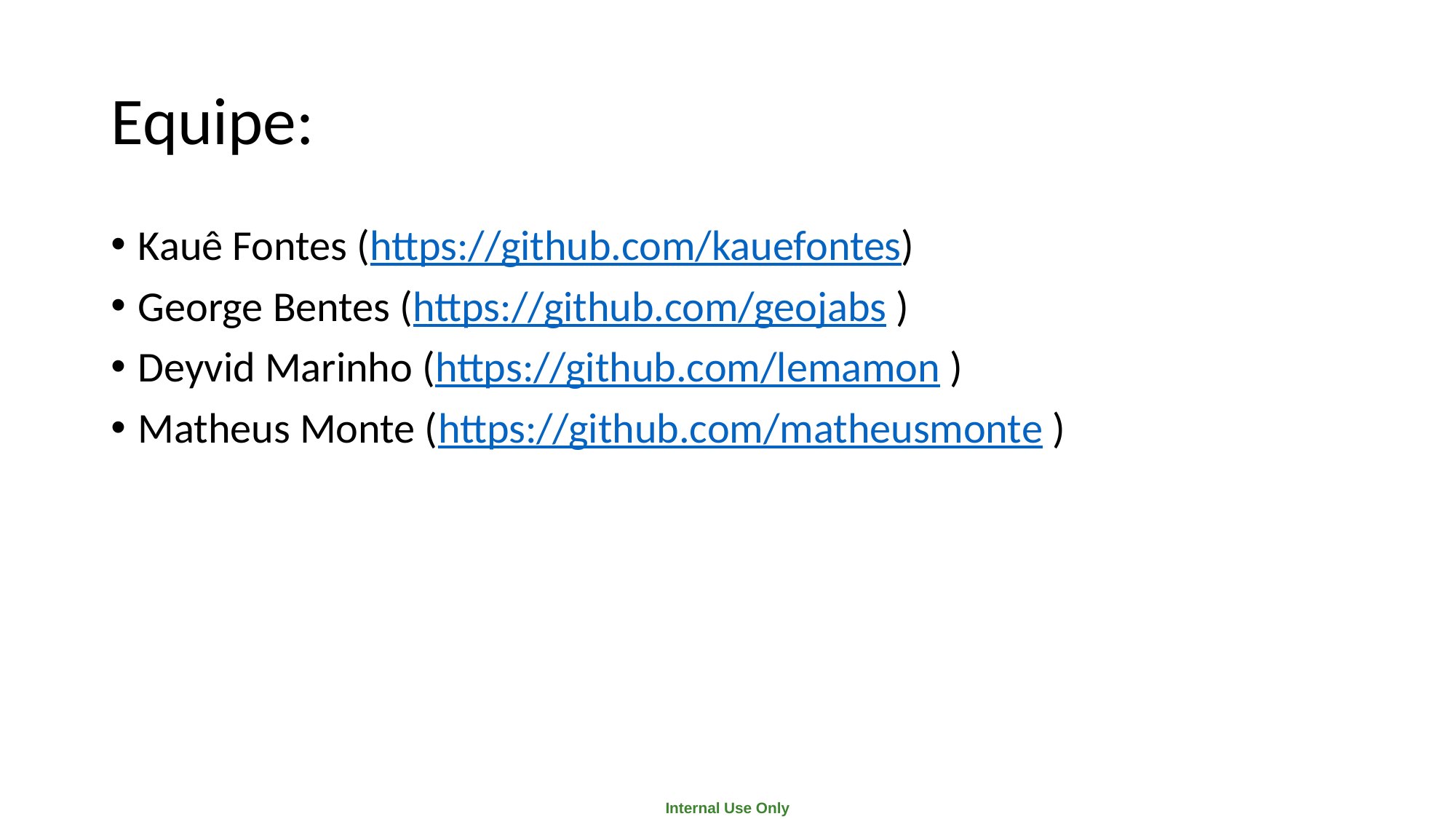

# Equipe:
Kauê Fontes (https://github.com/kauefontes)
George Bentes (https://github.com/geojabs )
Deyvid Marinho (https://github.com/lemamon )
Matheus Monte (https://github.com/matheusmonte )